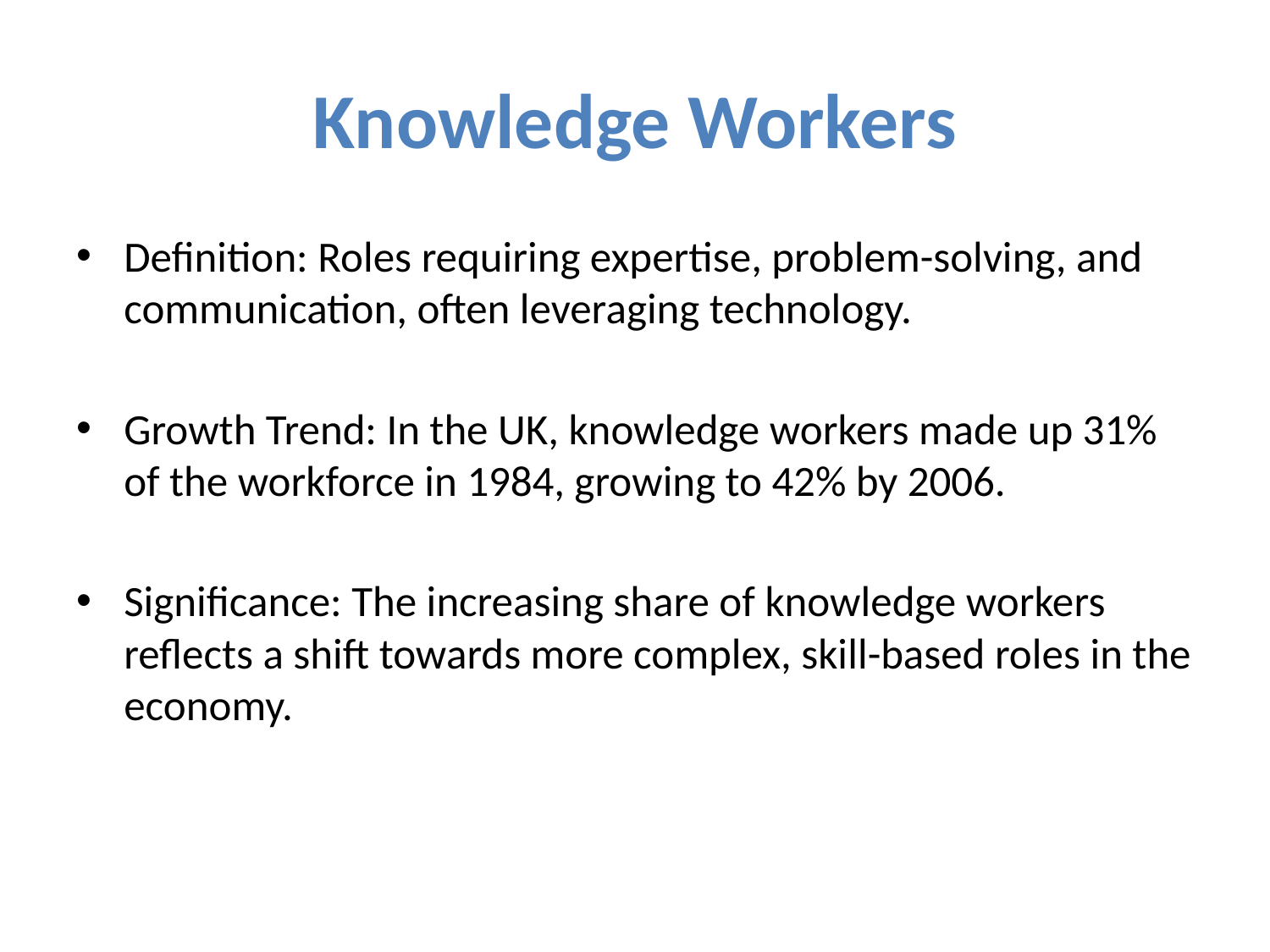

# Knowledge Workers
Definition: Roles requiring expertise, problem-solving, and communication, often leveraging technology.

Growth Trend: In the UK, knowledge workers made up 31% of the workforce in 1984, growing to 42% by 2006.

Significance: The increasing share of knowledge workers reflects a shift towards more complex, skill-based roles in the economy.